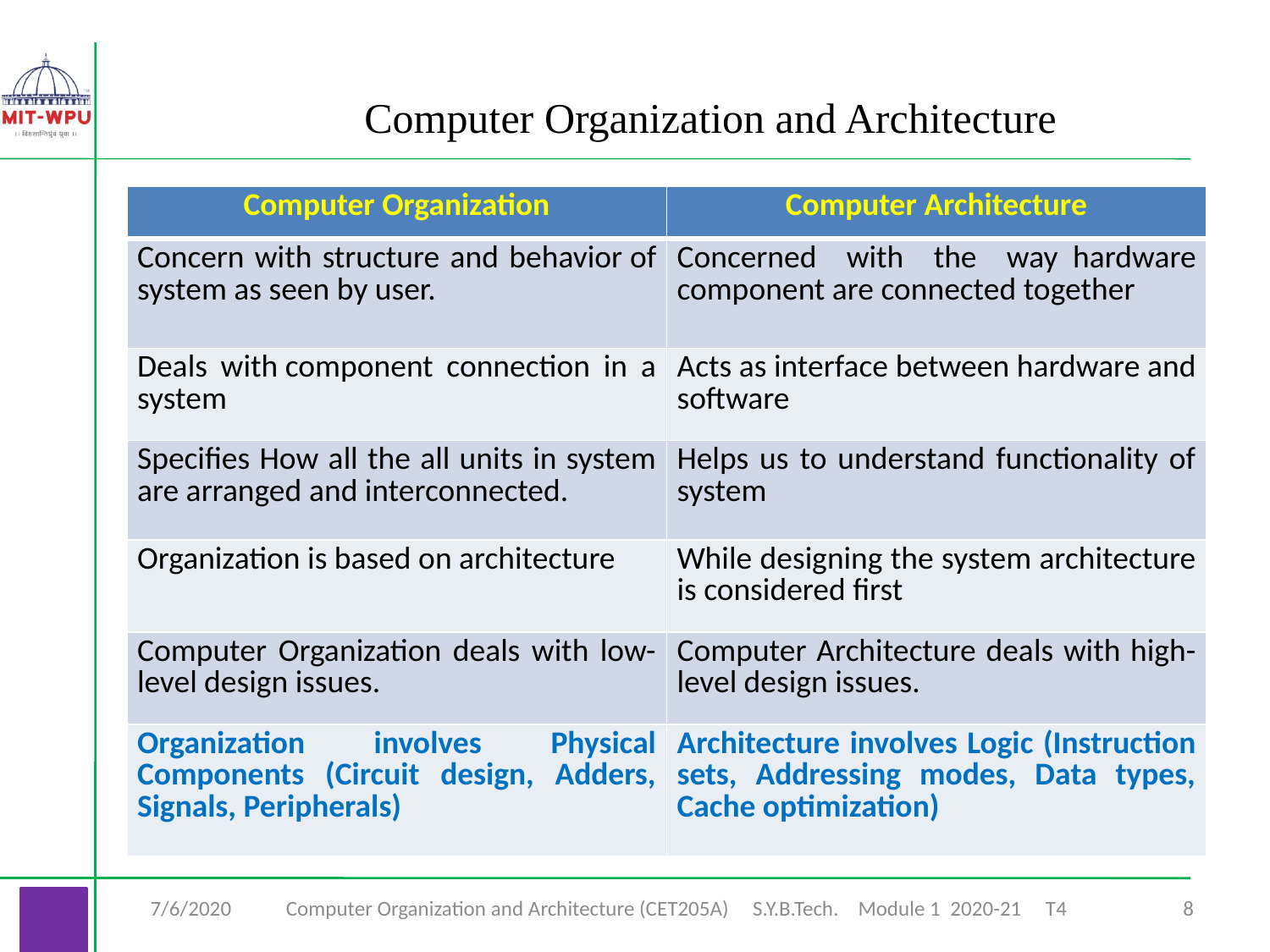

Computer Organization and Architecture

| Computer Organization | Computer Architecture |
| --- | --- |
| Concern with structure and behavior of system as seen by user. | Concerned with the way  hardware component are connected together |
| Deals with component connection in a system | Acts as interface between hardware and software |
| Specifies How all the all units in system are arranged and interconnected. | Helps us to understand functionality of system |
| Organization is based on architecture | While designing the system architecture is considered first |
| Computer Organization deals with low-level design issues. | Computer Architecture deals with high-level design issues. |
| Organization involves Physical Components (Circuit design, Adders, Signals, Peripherals) | Architecture involves Logic (Instruction sets, Addressing modes, Data types, Cache optimization) |

7/6/2020
Computer Organization and Architecture (CET205A)     S.Y.B.Tech.    Module 1  2020-21     T4
8